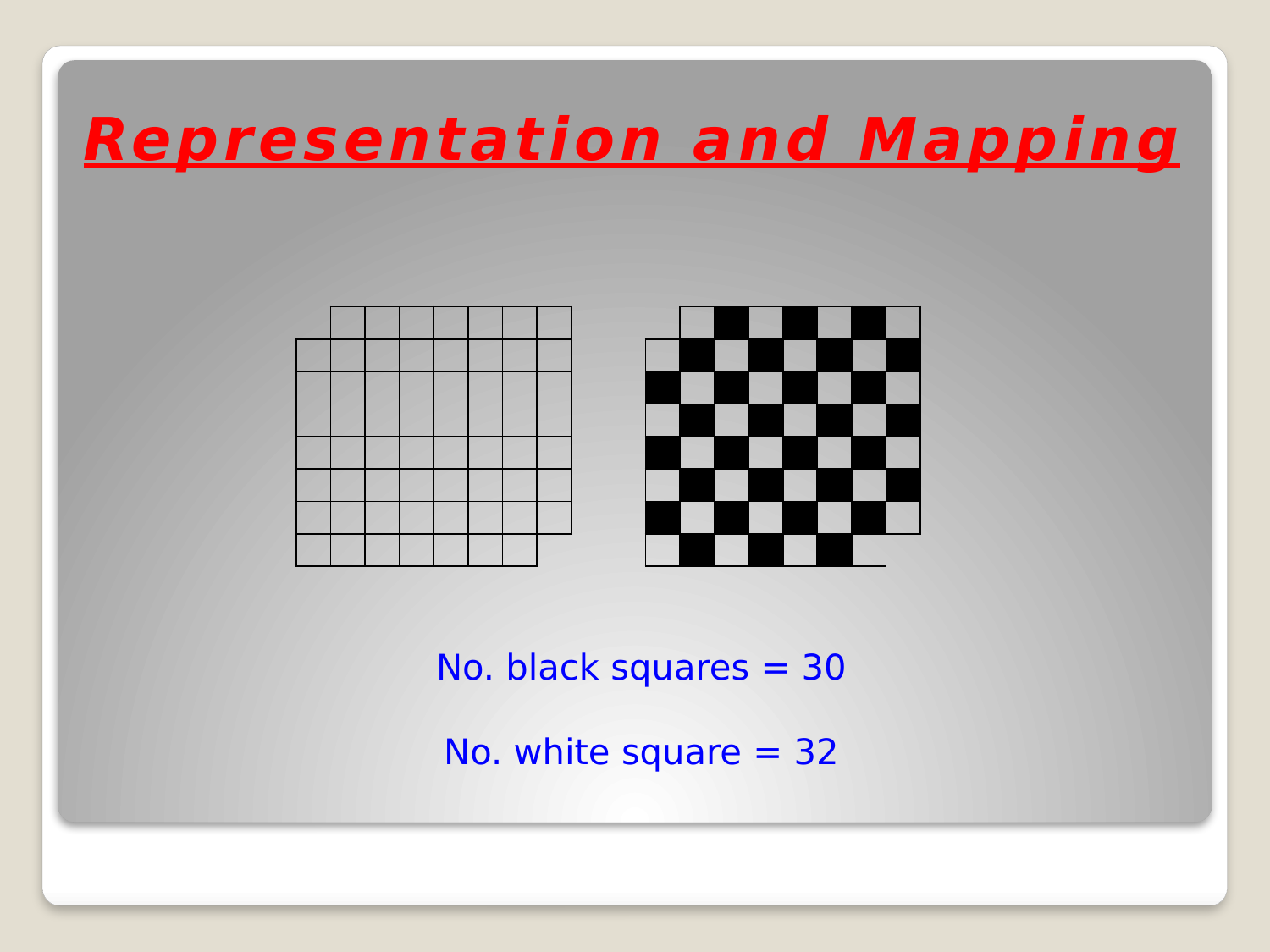

# Representation and Mapping

No. black squares = 30

No. white square = 32

|  |  |  |  |  |  |  |  |
| --- | --- | --- | --- | --- | --- | --- | --- |
|  |  |  |  |  |  |  |  |
|  |  |  |  |  |  |  |  |
|  |  |  |  |  |  |  |  |
|  |  |  |  |  |  |  |  |
|  |  |  |  |  |  |  |  |
|  |  |  |  |  |  |  |  |
|  |  |  |  |  |  |  |  |
|  |  |  |  |  |  |  |  |
| --- | --- | --- | --- | --- | --- | --- | --- |
|  |  |  |  |  |  |  |  |
|  |  |  |  |  |  |  |  |
|  |  |  |  |  |  |  |  |
|  |  |  |  |  |  |  |  |
|  |  |  |  |  |  |  |  |
|  |  |  |  |  |  |  |  |
|  |  |  |  |  |  |  |  |